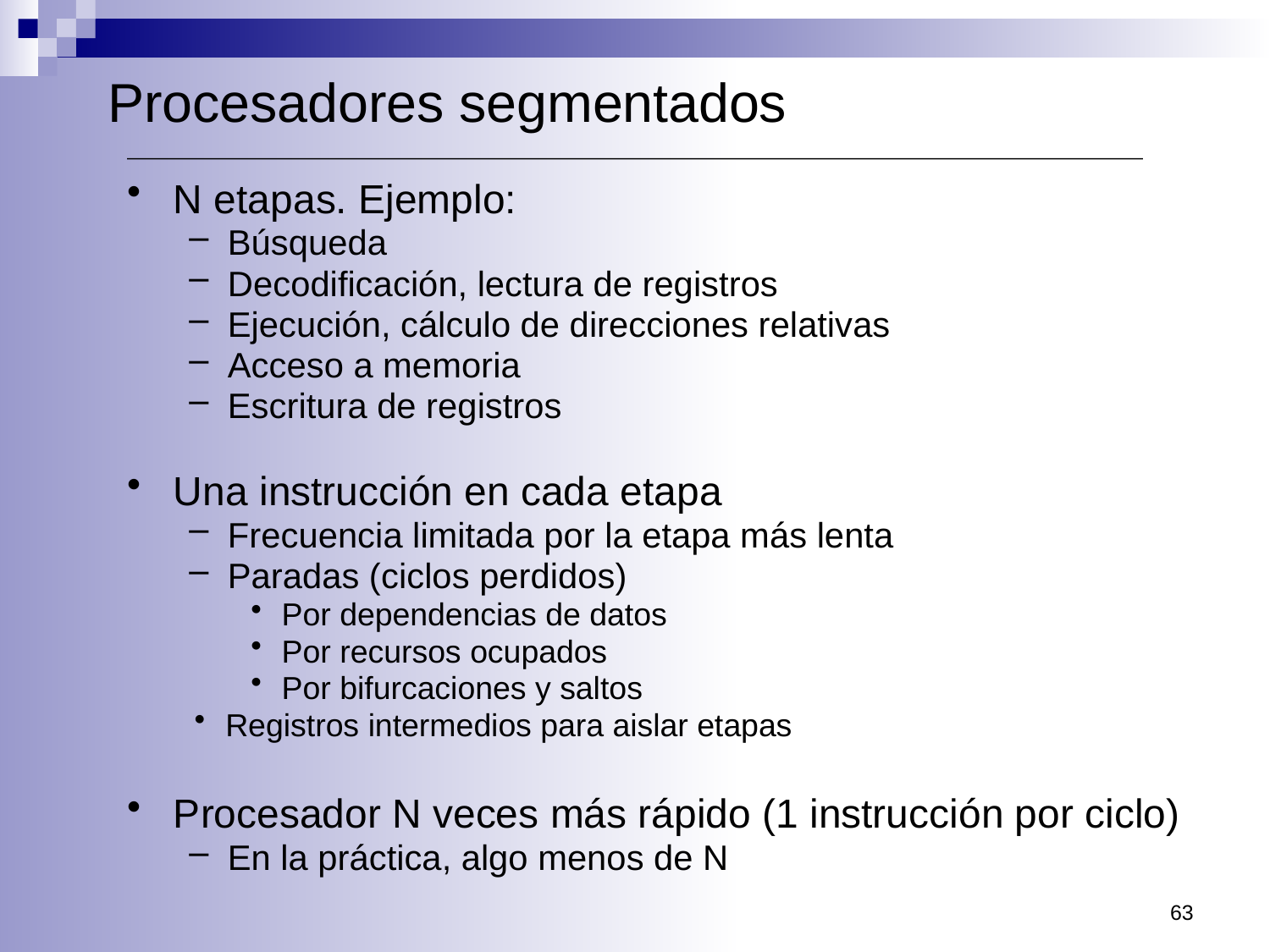

Procesadores segmentados

N etapas. Ejemplo:
Búsqueda
Decodificación, lectura de registros
Ejecución, cálculo de direcciones relativas
Acceso a memoria
Escritura de registros

Una instrucción en cada etapa
Frecuencia limitada por la etapa más lenta
Paradas (ciclos perdidos)
Por dependencias de datos
Por recursos ocupados
Por bifurcaciones y saltos
Registros intermedios para aislar etapas

Procesador N veces más rápido (1 instrucción por ciclo)
En la práctica, algo menos de N

63